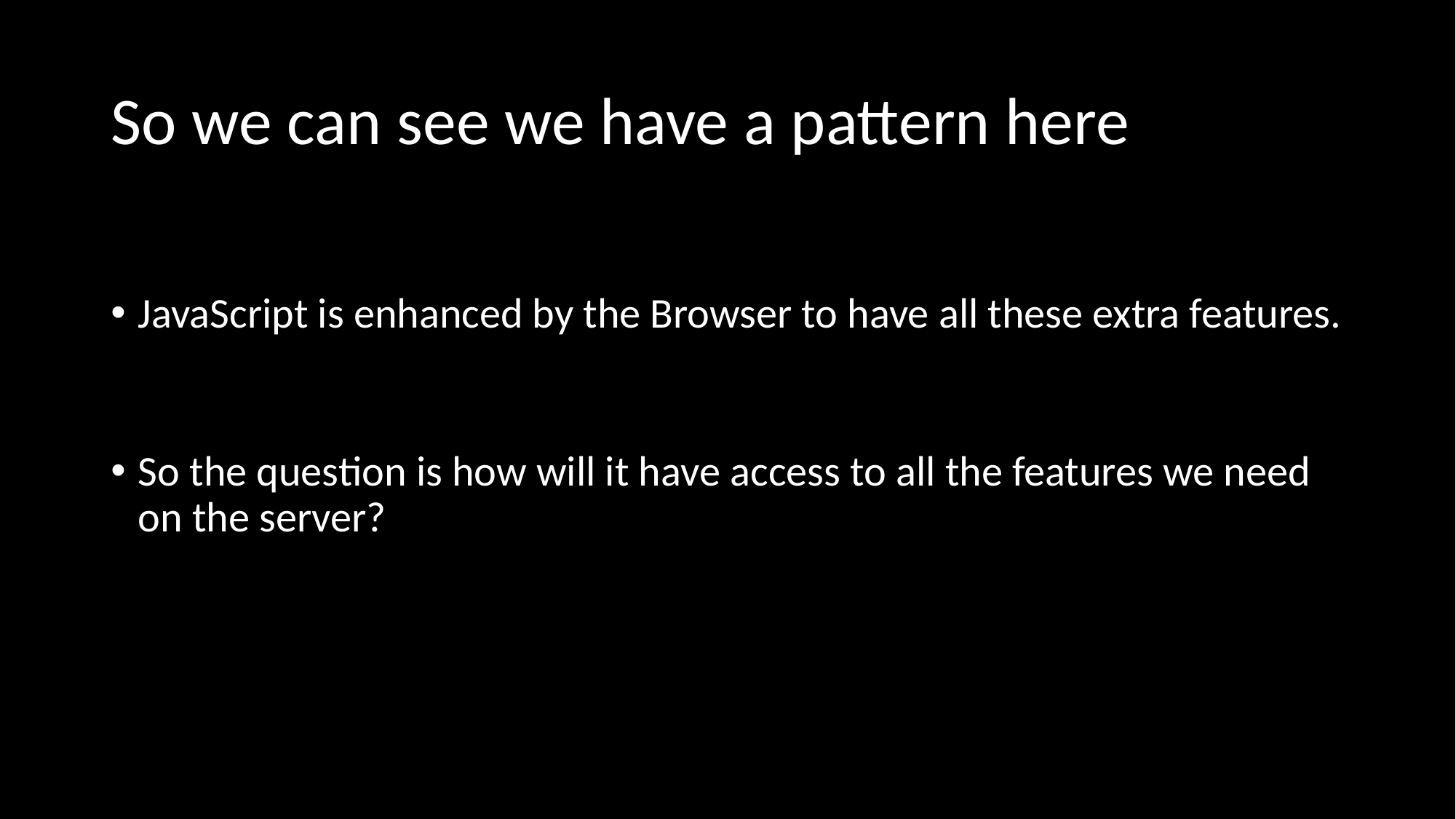

# So we can see we have a pattern here
JavaScript is enhanced by the Browser to have all these extra features.
So the question is how will it have access to all the features we need on the server?